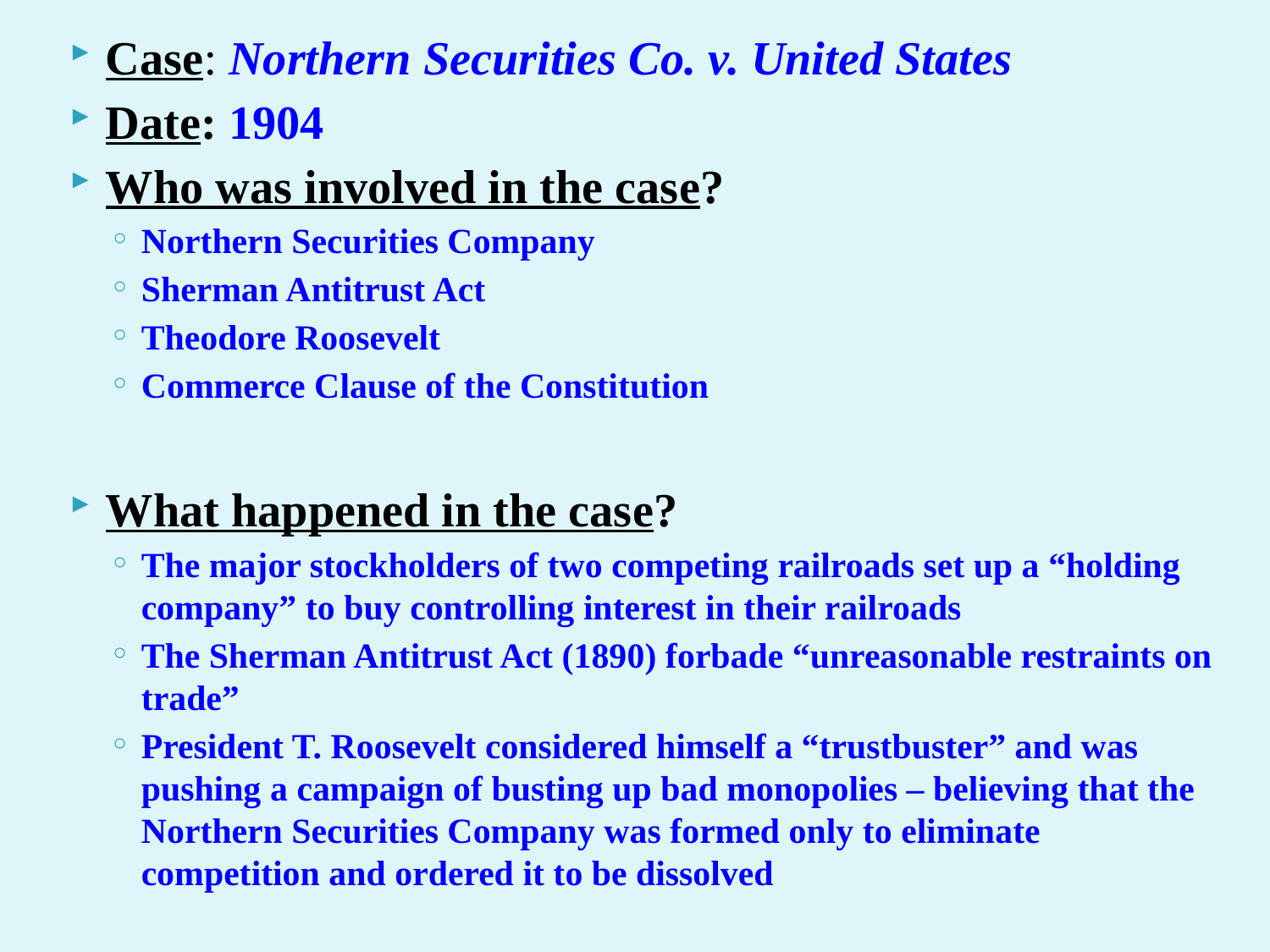

Case: Northern Securities Co. v. United States
Date: 1904
Who was involved in the case?
Northern Securities Company
Sherman Antitrust Act
Theodore Roosevelt
Commerce Clause of the Constitution

What happened in the case?
The major stockholders of two competing railroads set up a “holding company” to buy controlling interest in their railroads
The Sherman Antitrust Act (1890) forbade “unreasonable restraints on trade”
President T. Roosevelt considered himself a “trustbuster” and was pushing a campaign of busting up bad monopolies – believing that the Northern Securities Company was formed only to eliminate competition and ordered it to be dissolved